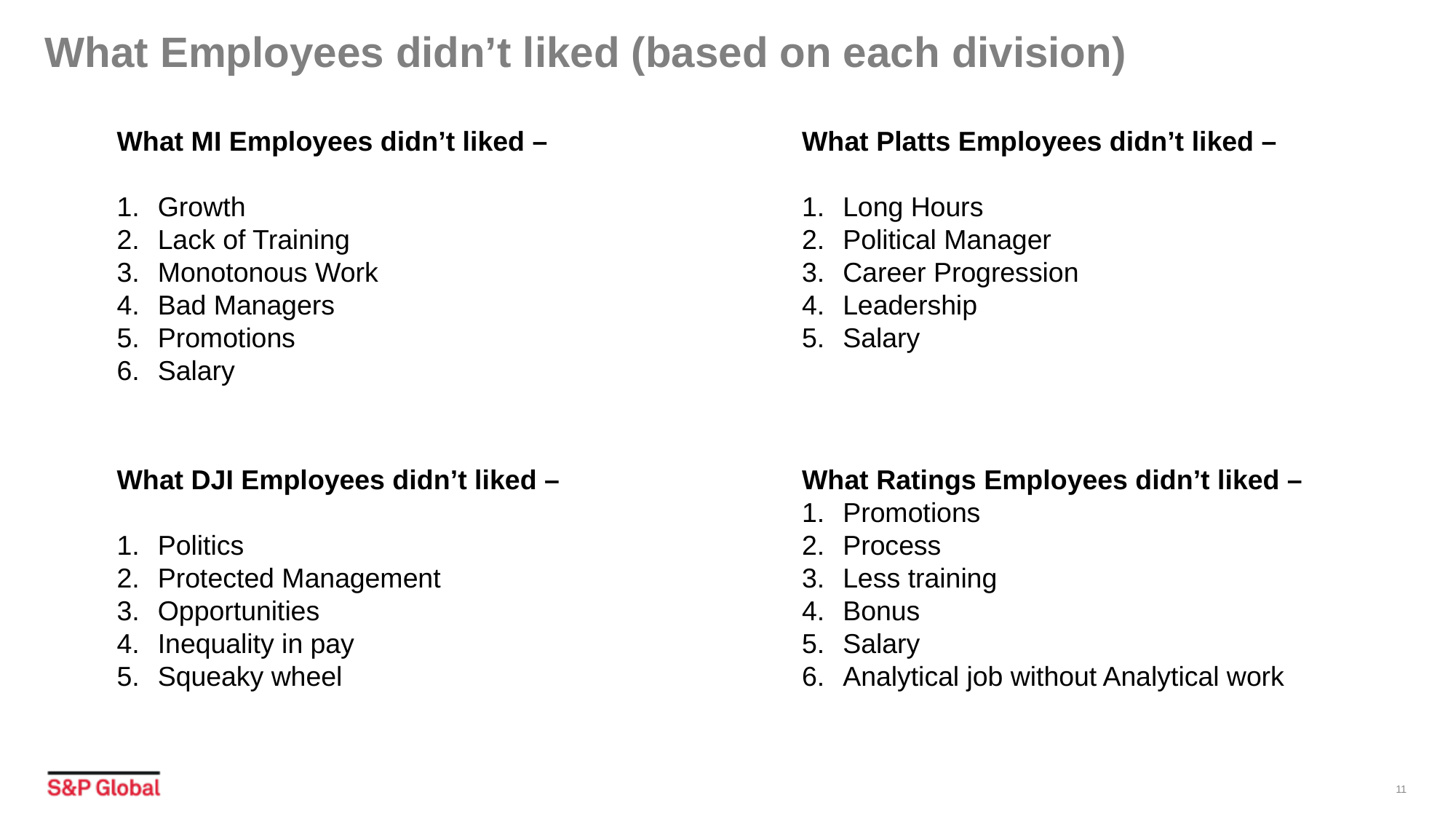

# What Employees didn’t liked (based on each division)
What MI Employees didn’t liked –

Growth
Lack of Training
Monotonous Work
Bad Managers
Promotions
Salary
What Platts Employees didn’t liked –

Long Hours
Political Manager
Career Progression
Leadership
Salary
What DJI Employees didn’t liked –

Politics
Protected Management
Opportunities
Inequality in pay
Squeaky wheel
What Ratings Employees didn’t liked –
Promotions
Process
Less training
Bonus
Salary
Analytical job without Analytical work
11